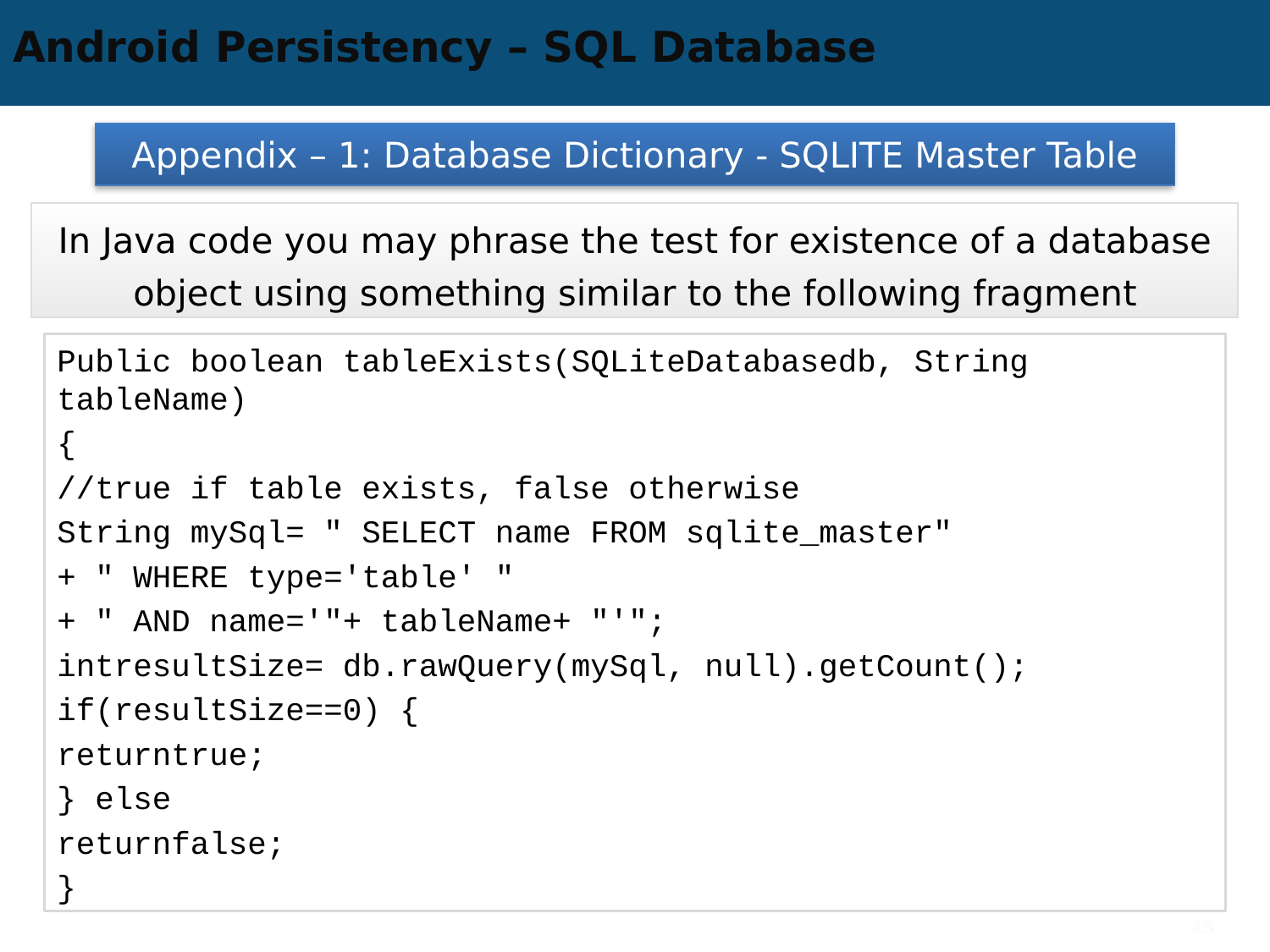

# Android Persistency – SQL Database
Appendix – 1: Database Dictionary - SQLITE Master Table
In Java code you may phrase the test for existence of a database object using something similar to the following fragment
Public boolean tableExists(SQLiteDatabasedb, String tableName)
{
//true if table exists, false otherwise
String mySql= " SELECT name FROM sqlite_master"
+ " WHERE type='table' "
+ " AND name='"+ tableName+ "'";
intresultSize= db.rawQuery(mySql, null).getCount();
if(resultSize==0) {
returntrue;
} else
returnfalse;
}